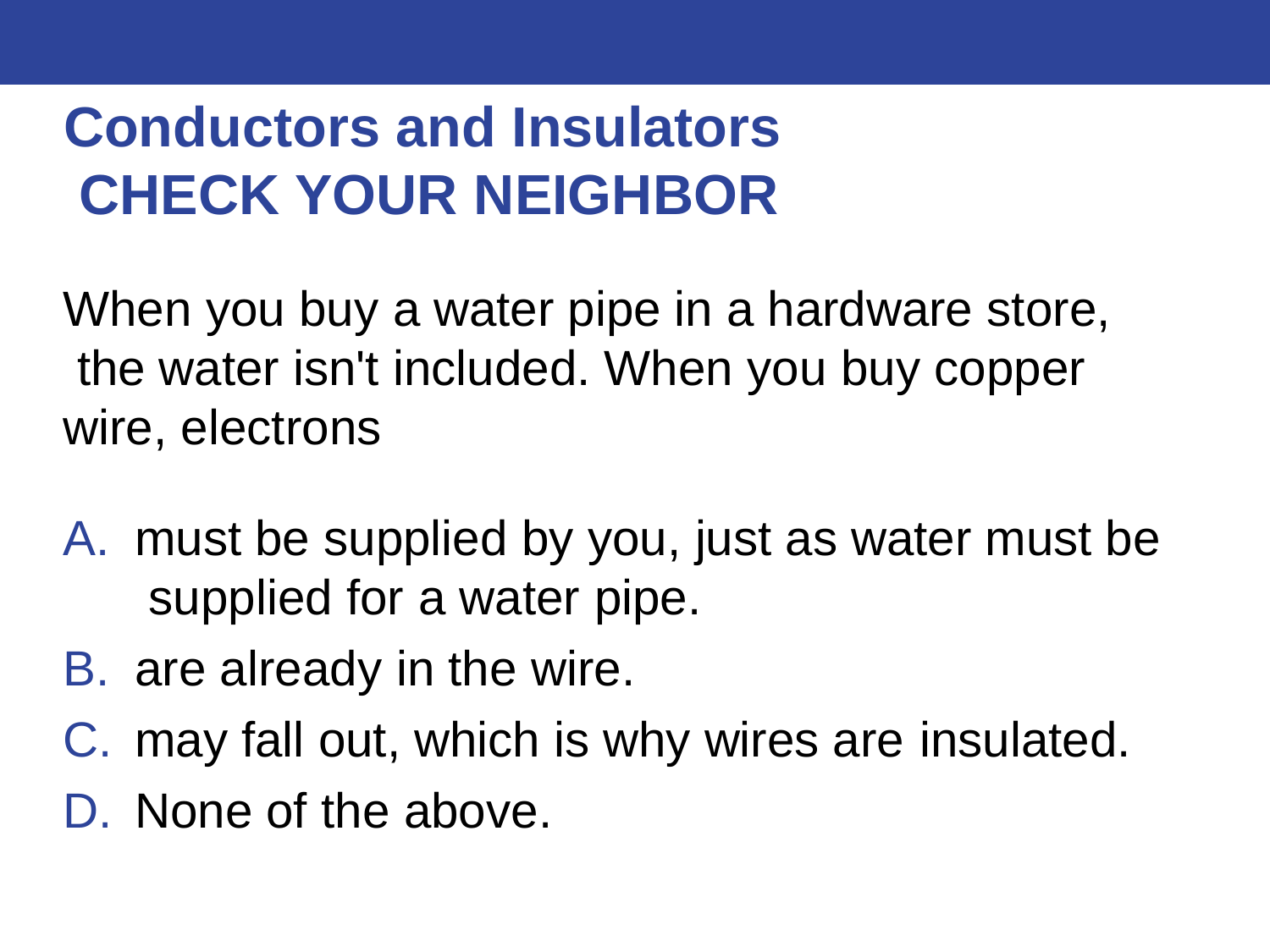

# Conductors and Insulators  CHECK YOUR NEIGHBOR
When you buy a water pipe in a hardware store,  the water isn't included. When you buy copper  wire, electrons

must be supplied by you, just as water must be  supplied for a water pipe.
are already in the wire.
may fall out, which is why wires are insulated.
None of the above.